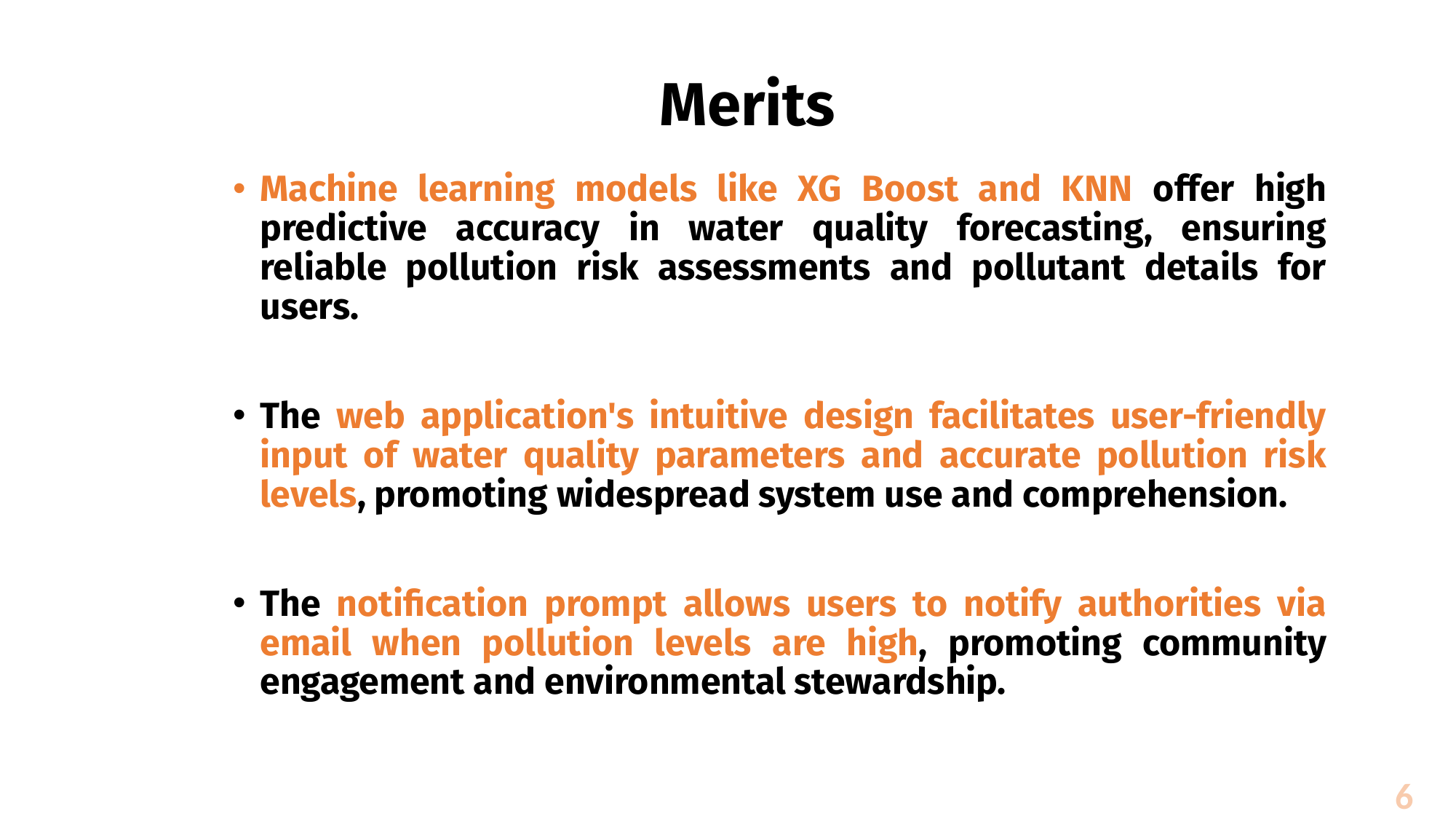

# Merits

Machine learning models like XG Boost and KNN offer high predictive accuracy in water quality forecasting, ensuring reliable pollution risk assessments and pollutant details for users.

The web application's intuitive design facilitates user-friendly input of water quality parameters and accurate pollution risk levels, promoting widespread system use and comprehension.

The notification prompt allows users to notify authorities via email when pollution levels are high, promoting community engagement and environmental stewardship.
6